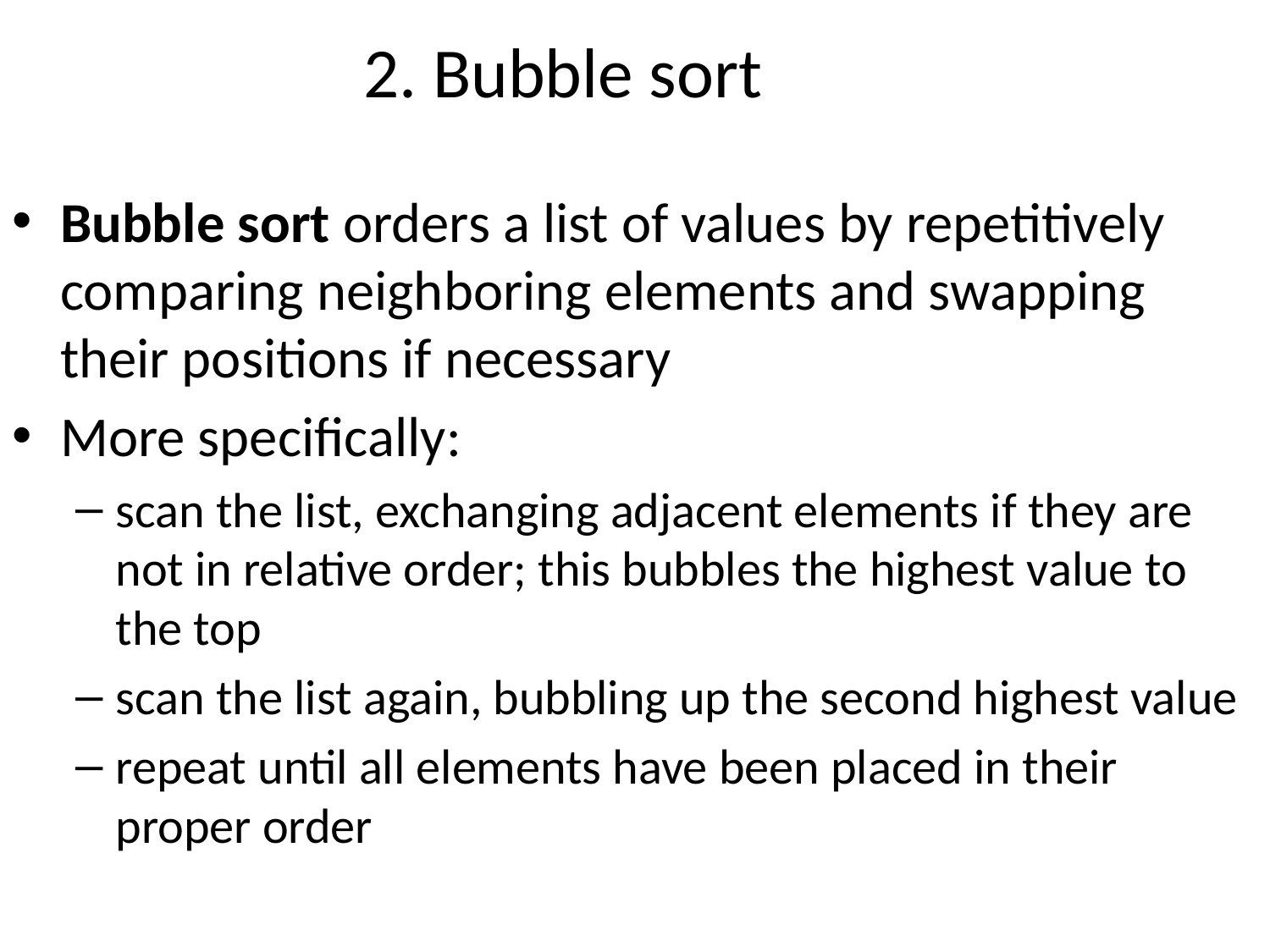

2. Bubble sort
Bubble sort orders a list of values by repetitively comparing neighboring elements and swapping their positions if necessary
More specifically:
scan the list, exchanging adjacent elements if they are not in relative order; this bubbles the highest value to the top
scan the list again, bubbling up the second highest value
repeat until all elements have been placed in their proper order